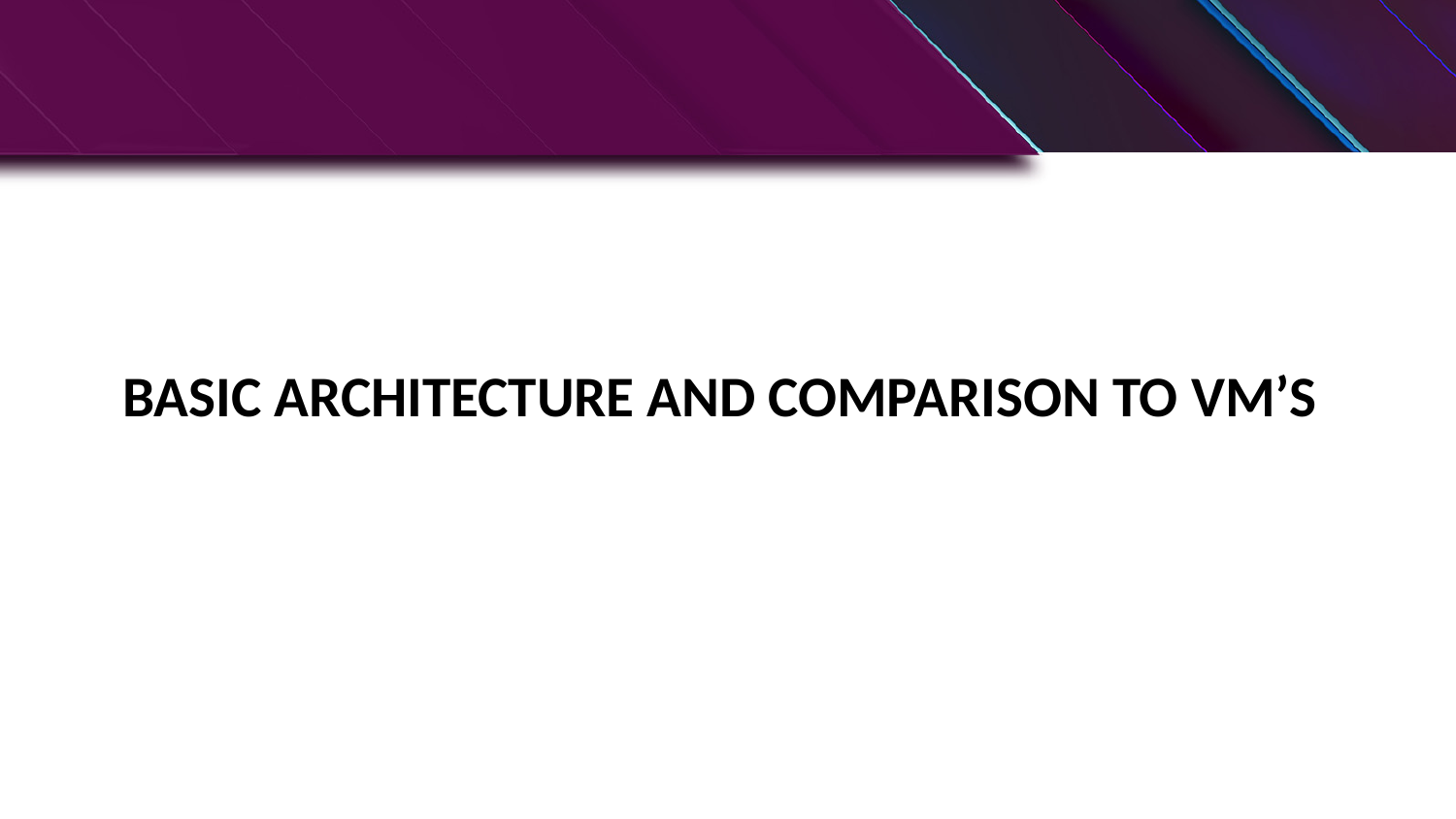

# Basic Architecture and comparison to VM’s